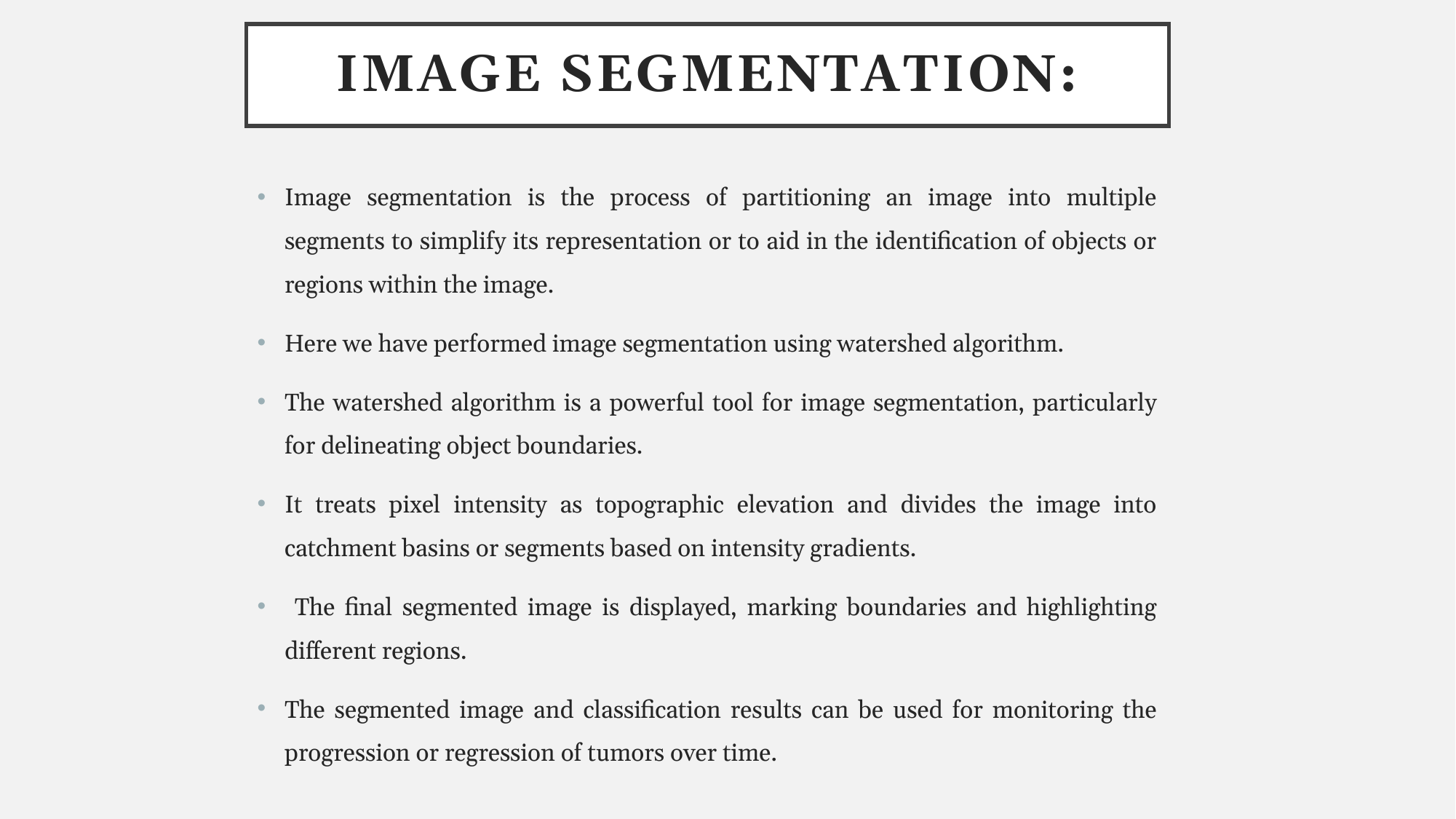

# Image SEGMENTATION:
Image segmentation is the process of partitioning an image into multiple segments to simplify its representation or to aid in the identification of objects or regions within the image.
Here we have performed image segmentation using watershed algorithm.
The watershed algorithm is a powerful tool for image segmentation, particularly for delineating object boundaries.
It treats pixel intensity as topographic elevation and divides the image into catchment basins or segments based on intensity gradients.
 The final segmented image is displayed, marking boundaries and highlighting different regions.
The segmented image and classification results can be used for monitoring the progression or regression of tumors over time.